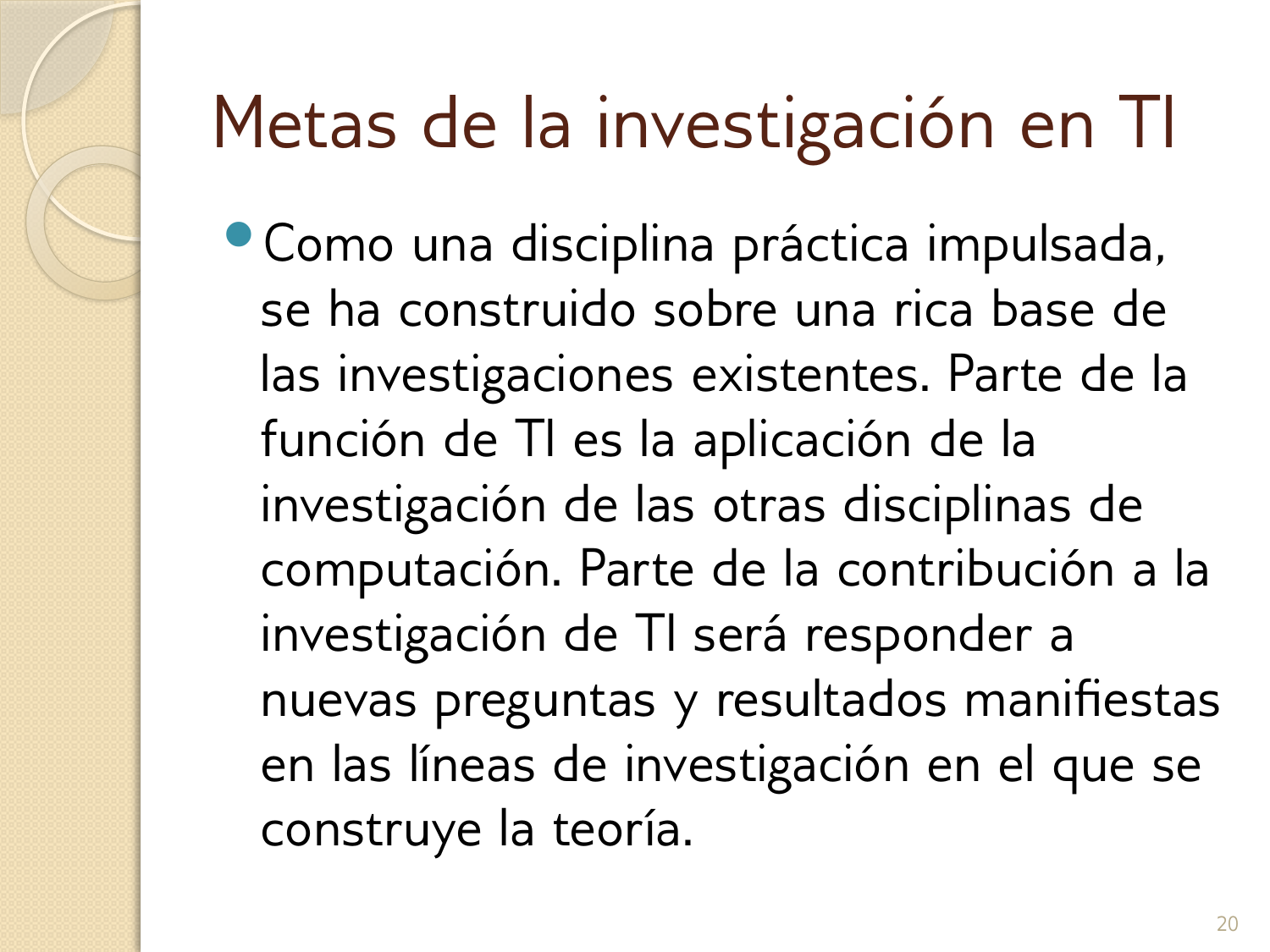

# Metas de la investigación en TI
Como una disciplina práctica impulsada, se ha construido sobre una rica base de las investigaciones existentes. Parte de la función de TI es la aplicación de la investigación de las otras disciplinas de computación. Parte de la contribución a la investigación de TI será responder a nuevas preguntas y resultados manifiestas en las líneas de investigación en el que se construye la teoría.
20